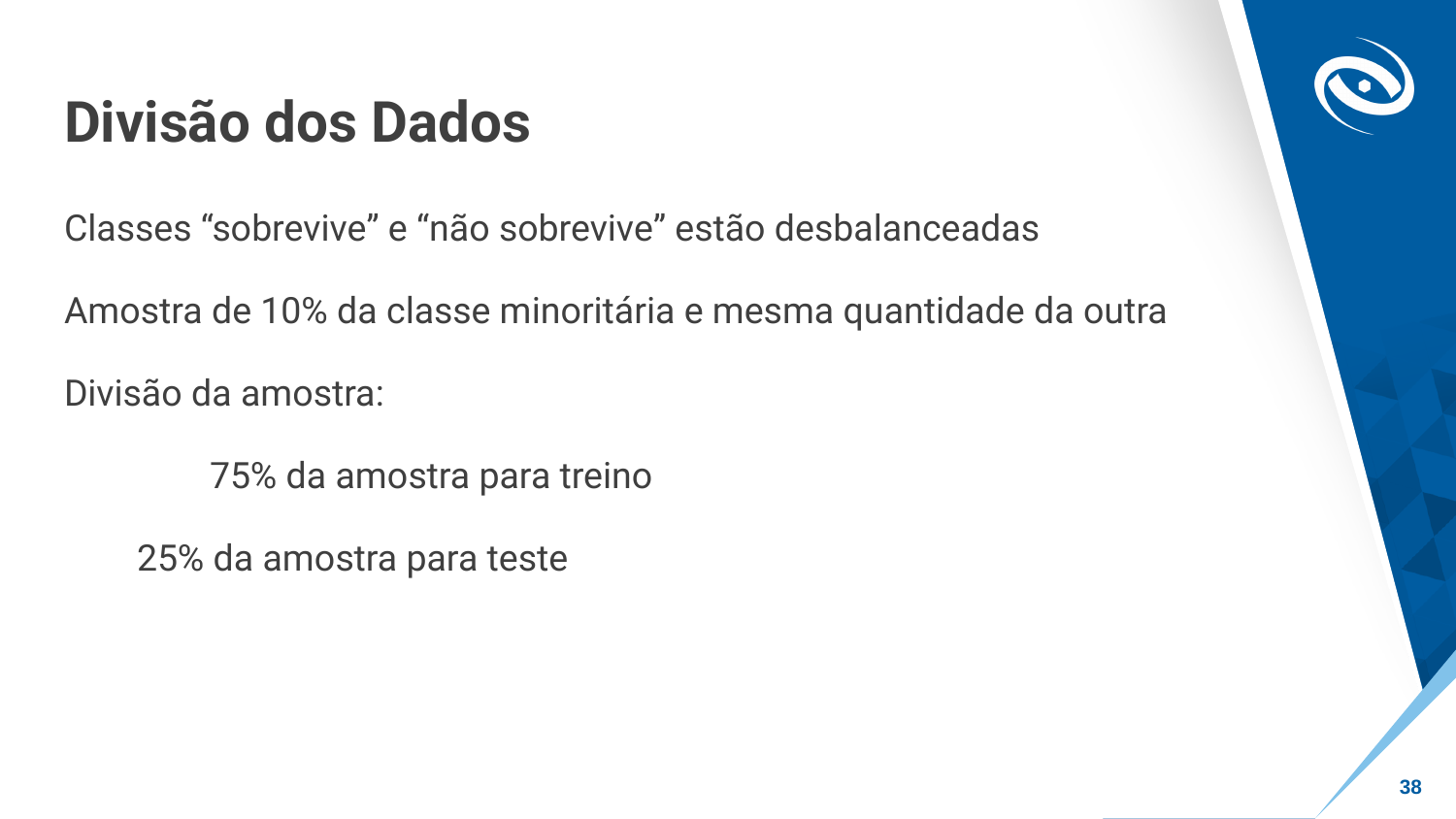

# Divisão dos Dados
Classes “sobrevive” e “não sobrevive” estão desbalanceadas
Amostra de 10% da classe minoritária e mesma quantidade da outra
Divisão da amostra:
	75% da amostra para treino
25% da amostra para teste
38